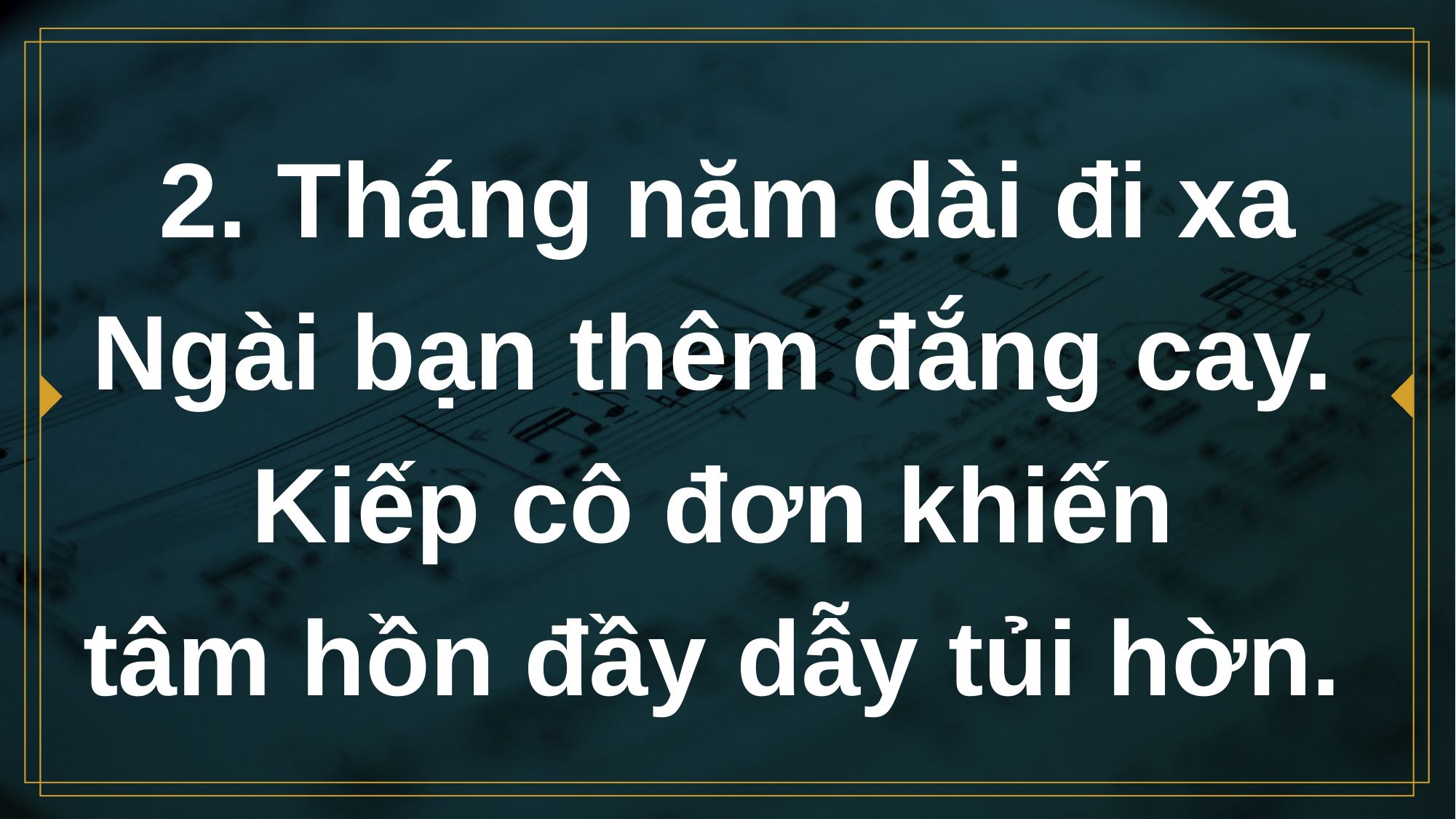

# 2. Tháng năm dài đi xa Ngài bạn thêm đắng cay.
Kiếp cô đơn khiến
tâm hồn đầy dẫy tủi hờn.